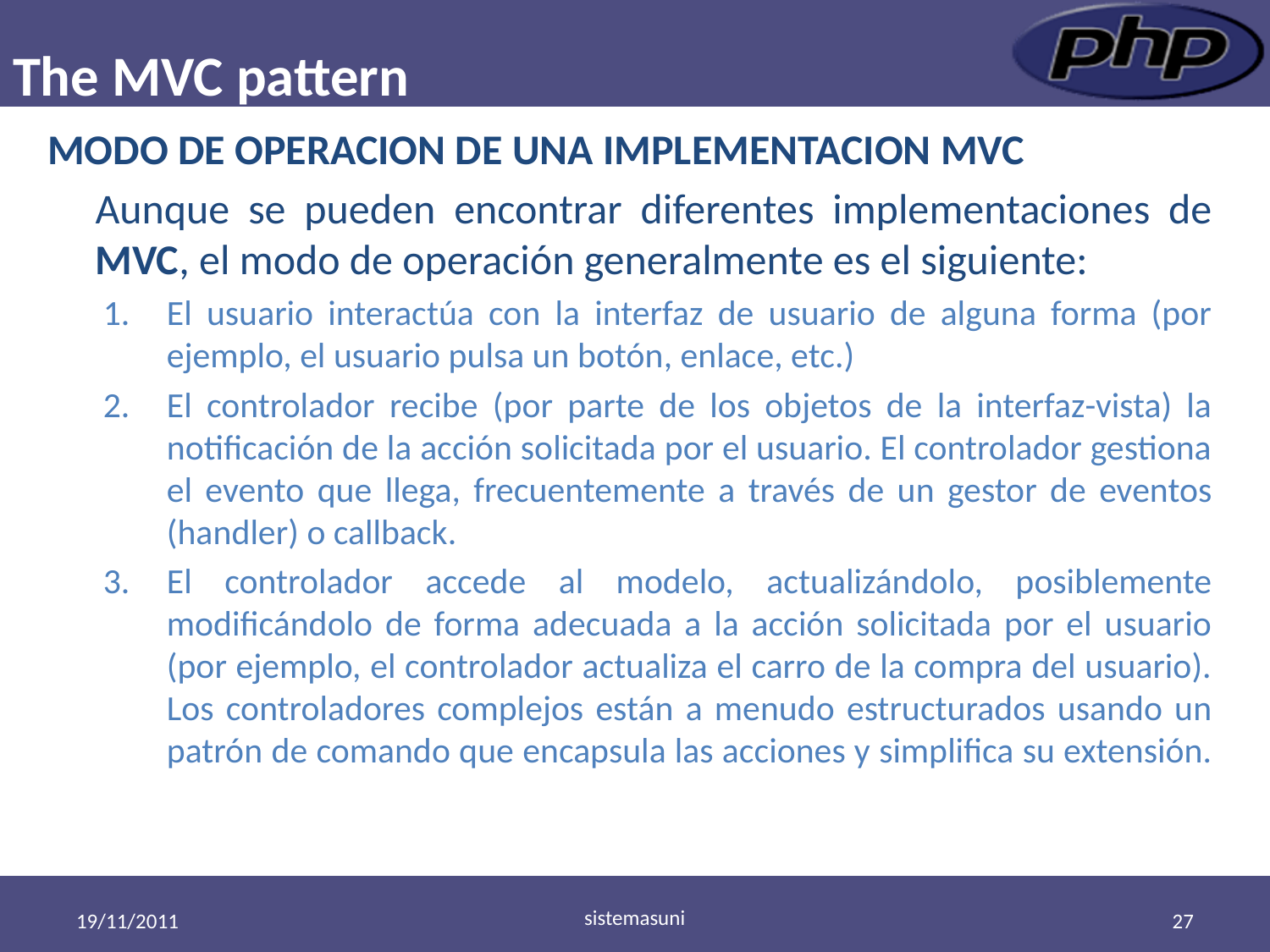

# The MVC pattern
MODO DE OPERACION DE UNA IMPLEMENTACION MVC
Aunque se pueden encontrar diferentes implementaciones de MVC, el modo de operación generalmente es el siguiente:
El usuario interactúa con la interfaz de usuario de alguna forma (por ejemplo, el usuario pulsa un botón, enlace, etc.)
El controlador recibe (por parte de los objetos de la interfaz-vista) la notificación de la acción solicitada por el usuario. El controlador gestiona el evento que llega, frecuentemente a través de un gestor de eventos (handler) o callback.
El controlador accede al modelo, actualizándolo, posiblemente modificándolo de forma adecuada a la acción solicitada por el usuario (por ejemplo, el controlador actualiza el carro de la compra del usuario). Los controladores complejos están a menudo estructurados usando un patrón de comando que encapsula las acciones y simplifica su extensión.
sistemasuni
19/11/2011
27